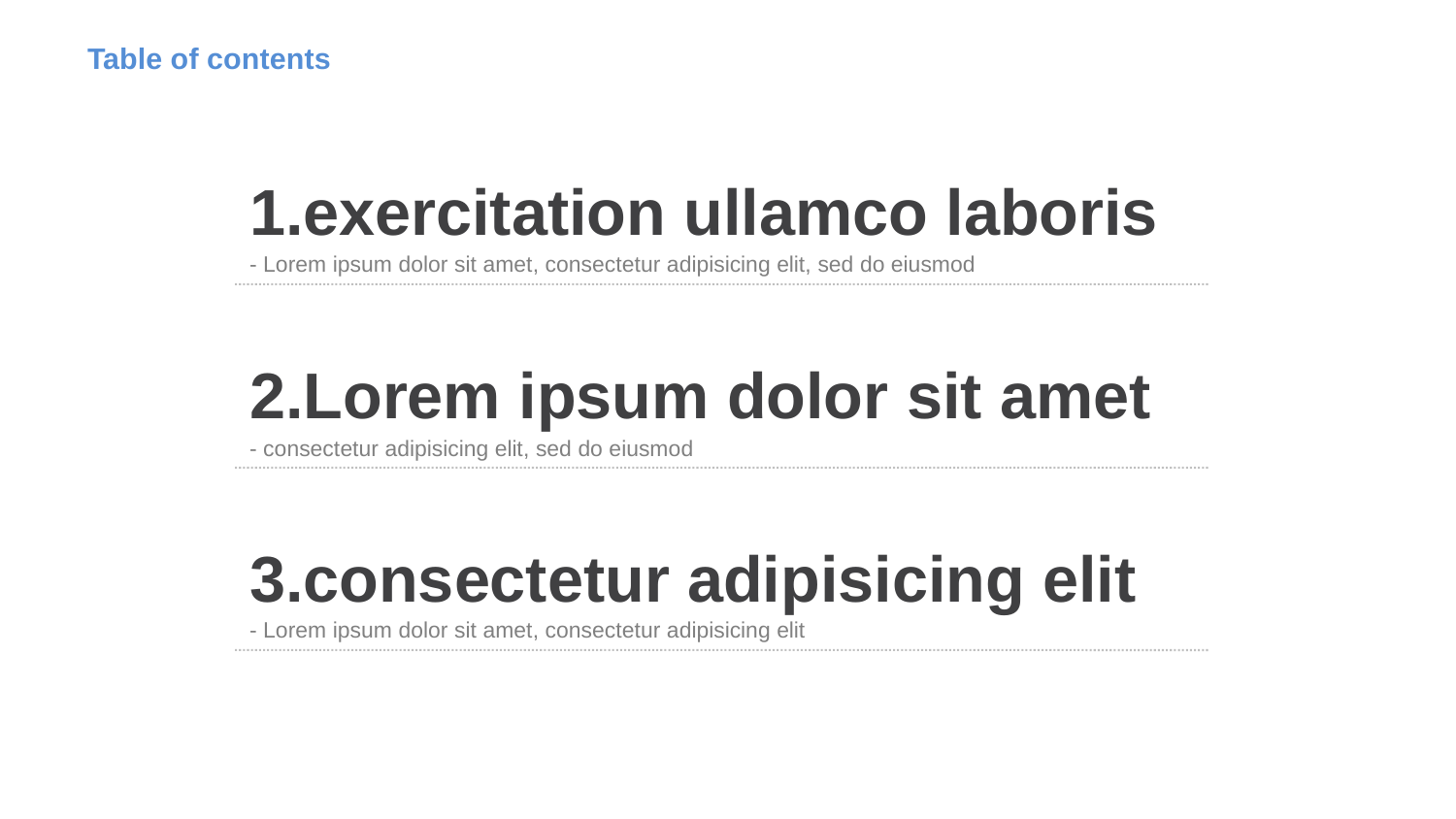

# Table of contents
1.exercitation ullamco laboris
- Lorem ipsum dolor sit amet, consectetur adipisicing elit, sed do eiusmod
2.Lorem ipsum dolor sit amet
- consectetur adipisicing elit, sed do eiusmod
3.consectetur adipisicing elit
- Lorem ipsum dolor sit amet, consectetur adipisicing elit